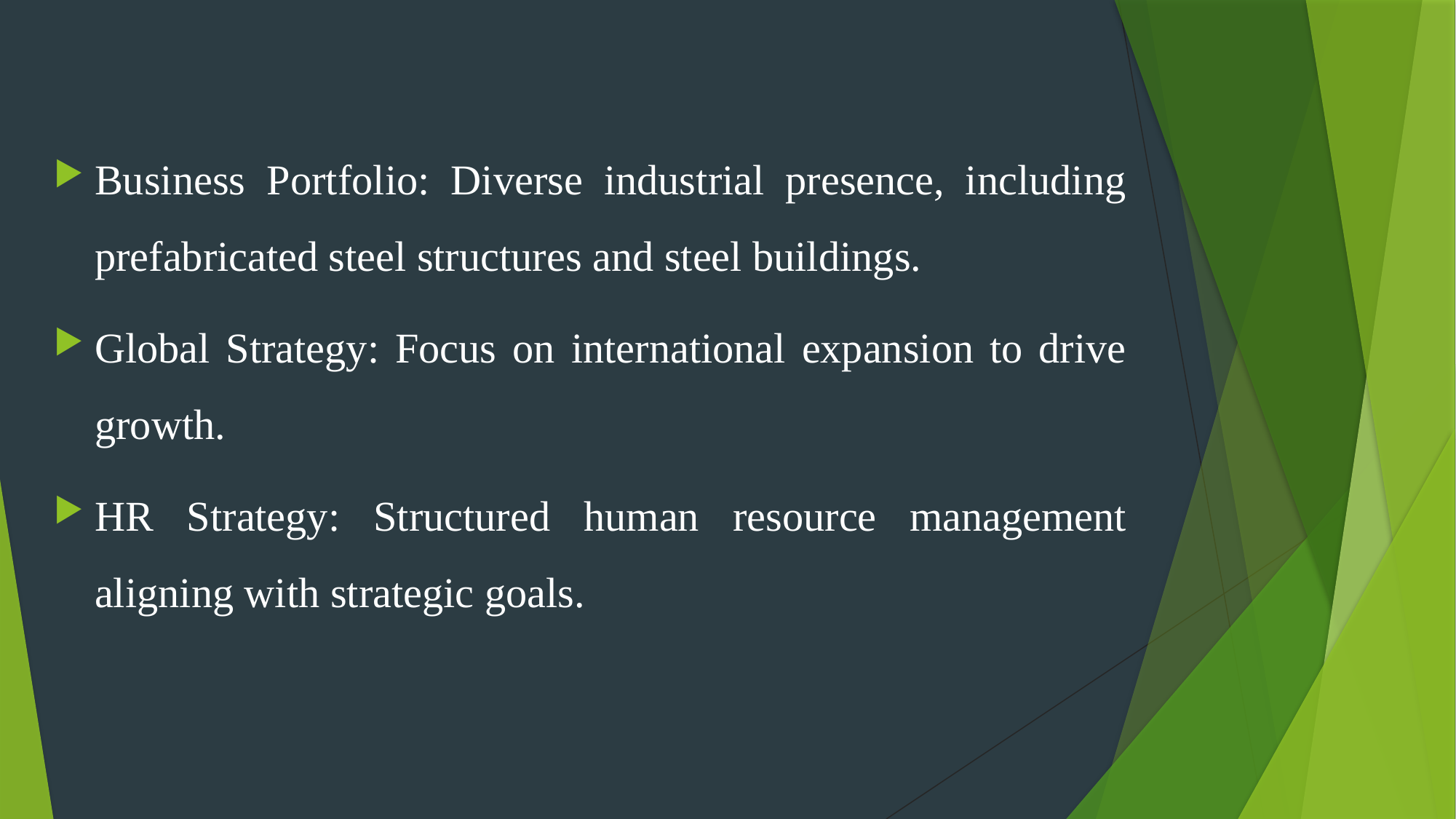

Business Portfolio: Diverse industrial presence, including prefabricated steel structures and steel buildings.
Global Strategy: Focus on international expansion to drive growth.
HR Strategy: Structured human resource management aligning with strategic goals.